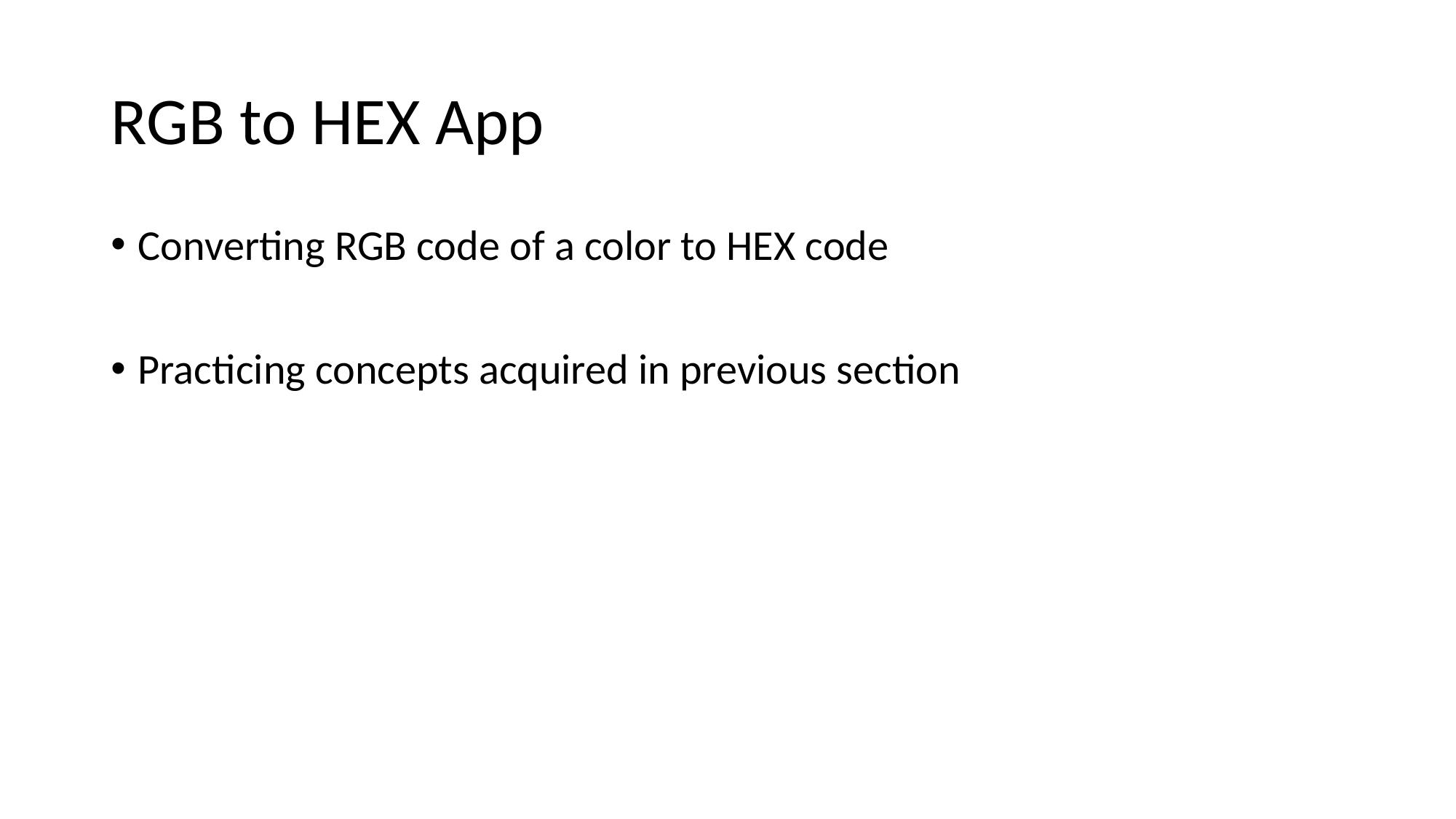

# RGB to HEX App
Converting RGB code of a color to HEX code
Practicing concepts acquired in previous section